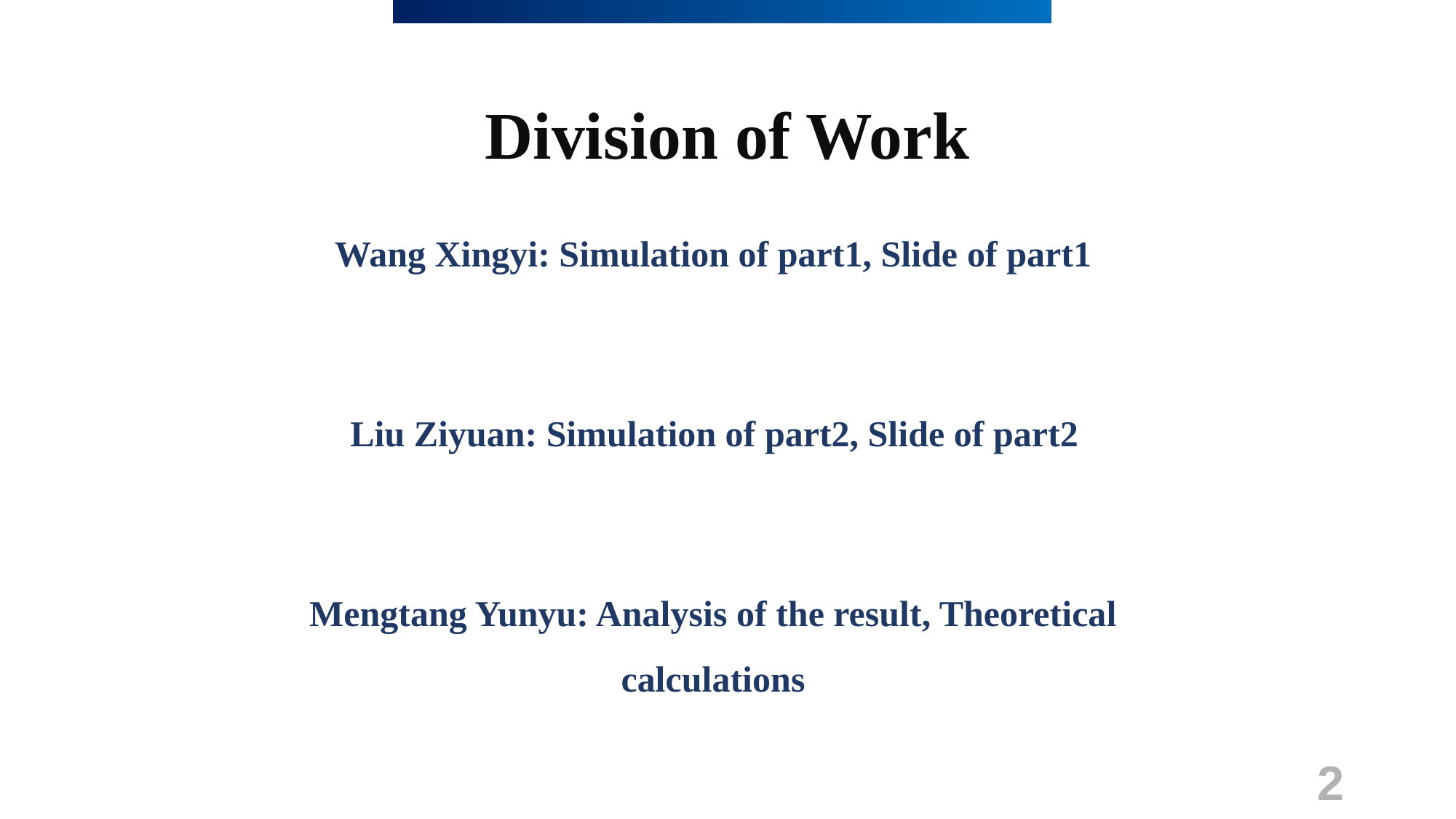

Division of Work
Wang Xingyi: Simulation of part1, Slide of part1

Liu Ziyuan: Simulation of part2, Slide of part2
Mengtang Yunyu: Analysis of the result, Theoretical calculations
2